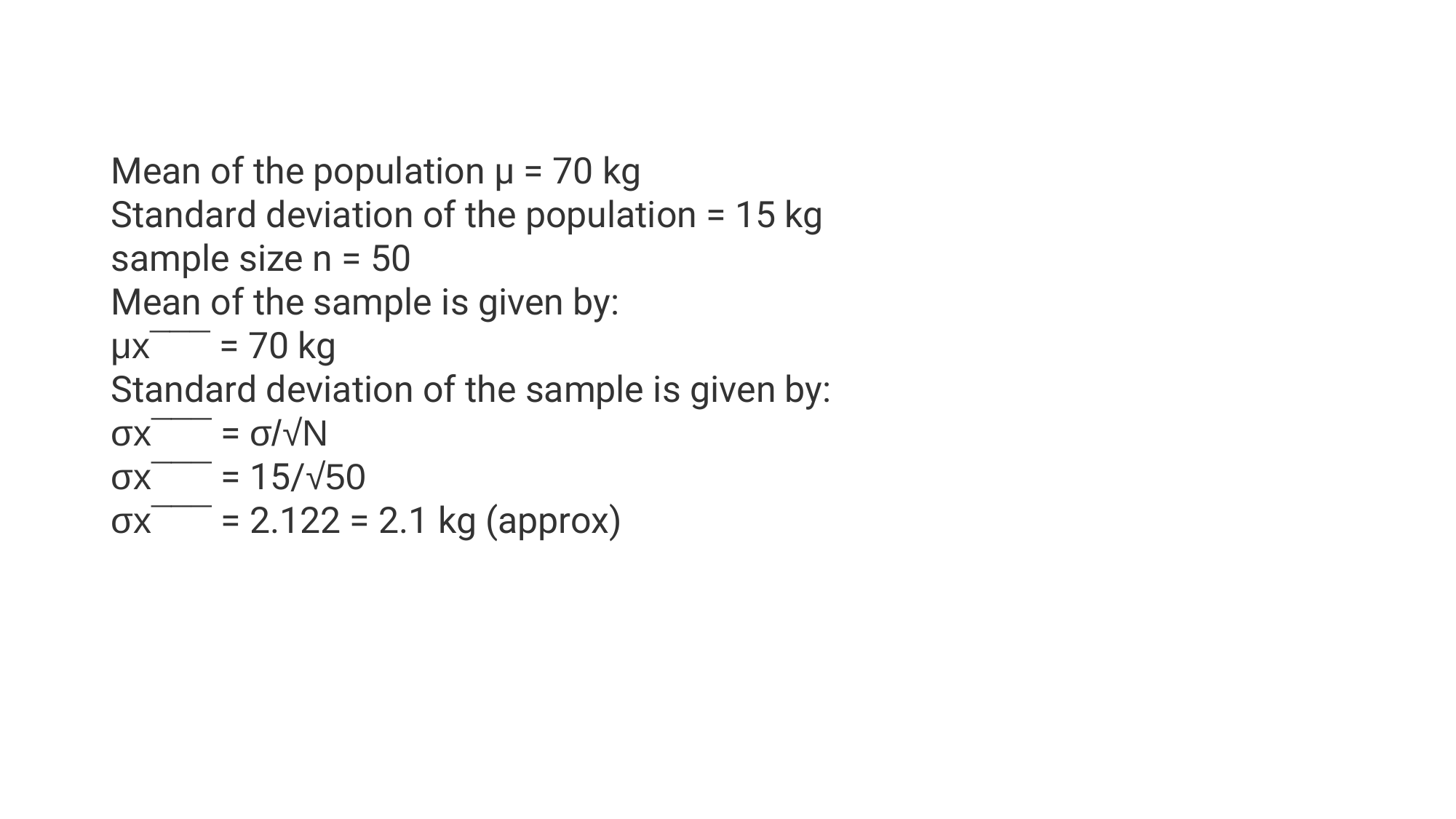

Mean of the population μ = 70 kg
Standard deviation of the population = 15 kg
sample size n = 50
Mean of the sample is given by:
μx¯¯¯ = 70 kg
Standard deviation of the sample is given by:
σx¯¯¯ = σ/√N
σx¯¯¯ = 15/√50
σx¯¯¯ = 2.122 = 2.1 kg (approx)